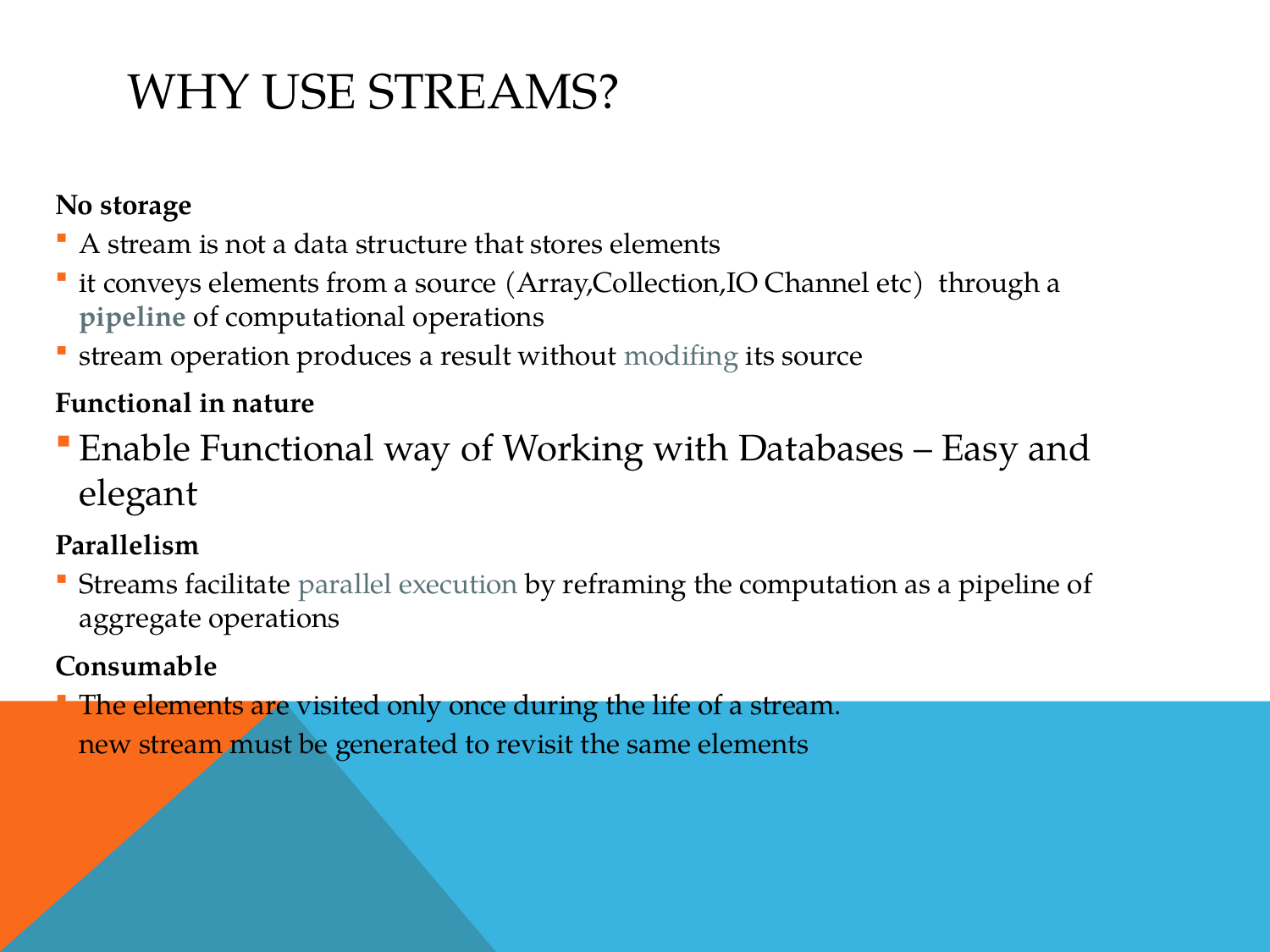

# Why use Streams?
No storage
A stream is not a data structure that stores elements
it conveys elements from a source (Array,Collection,IO Channel etc)  through a pipeline of computational operations
stream operation produces a result without modifing its source
Functional in nature
Enable Functional way of Working with Databases – Easy and elegant
Parallelism
Streams facilitate parallel execution by reframing the computation as a pipeline of aggregate operations
Consumable
The elements are visited only once during the life of a stream.
new stream must be generated to revisit the same elements